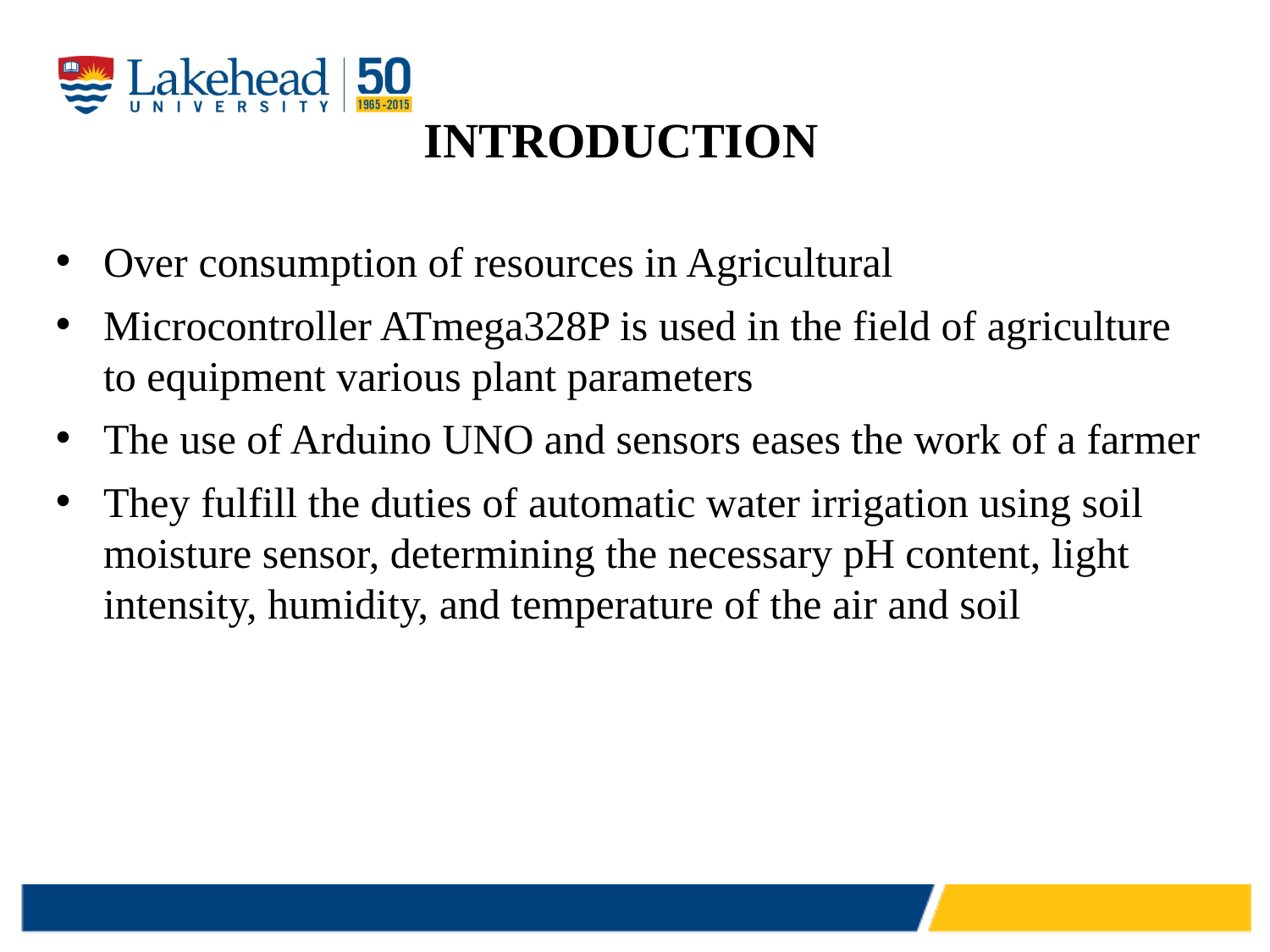

# INTRODUCTION
Over consumption of resources in Agricultural
Microcontroller ATmega328P is used in the field of agriculture to equipment various plant parameters
The use of Arduino UNO and sensors eases the work of a farmer
They fulfill the duties of automatic water irrigation using soil moisture sensor, determining the necessary pH content, light intensity, humidity, and temperature of the air and soil